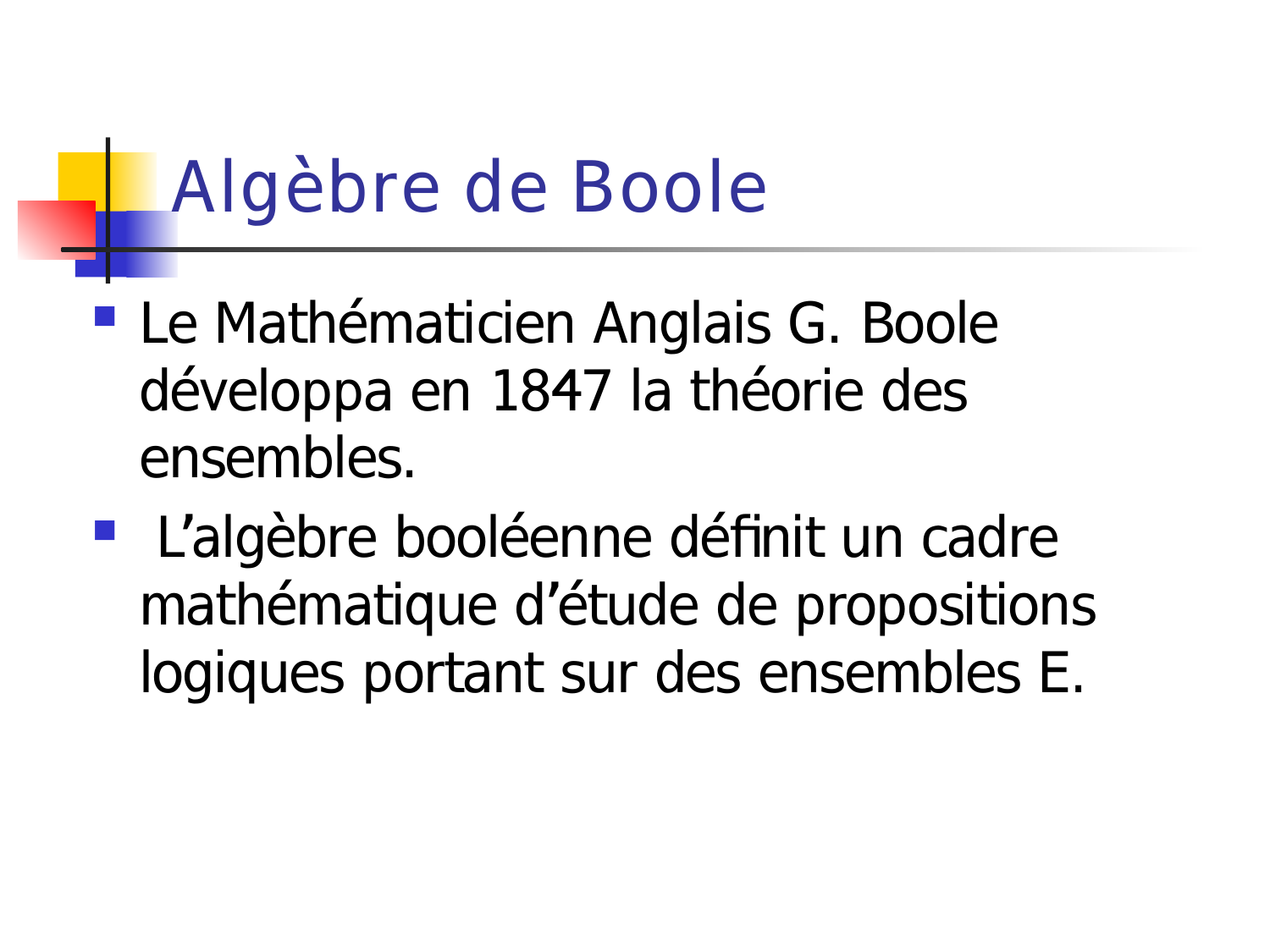

# Algèbre de Boole
Le Mathématicien Anglais G. Boole développa en 1847 la théorie des ensembles.
 L’algèbre booléenne définit un cadre mathématique d’étude de propositions logiques portant sur des ensembles E.